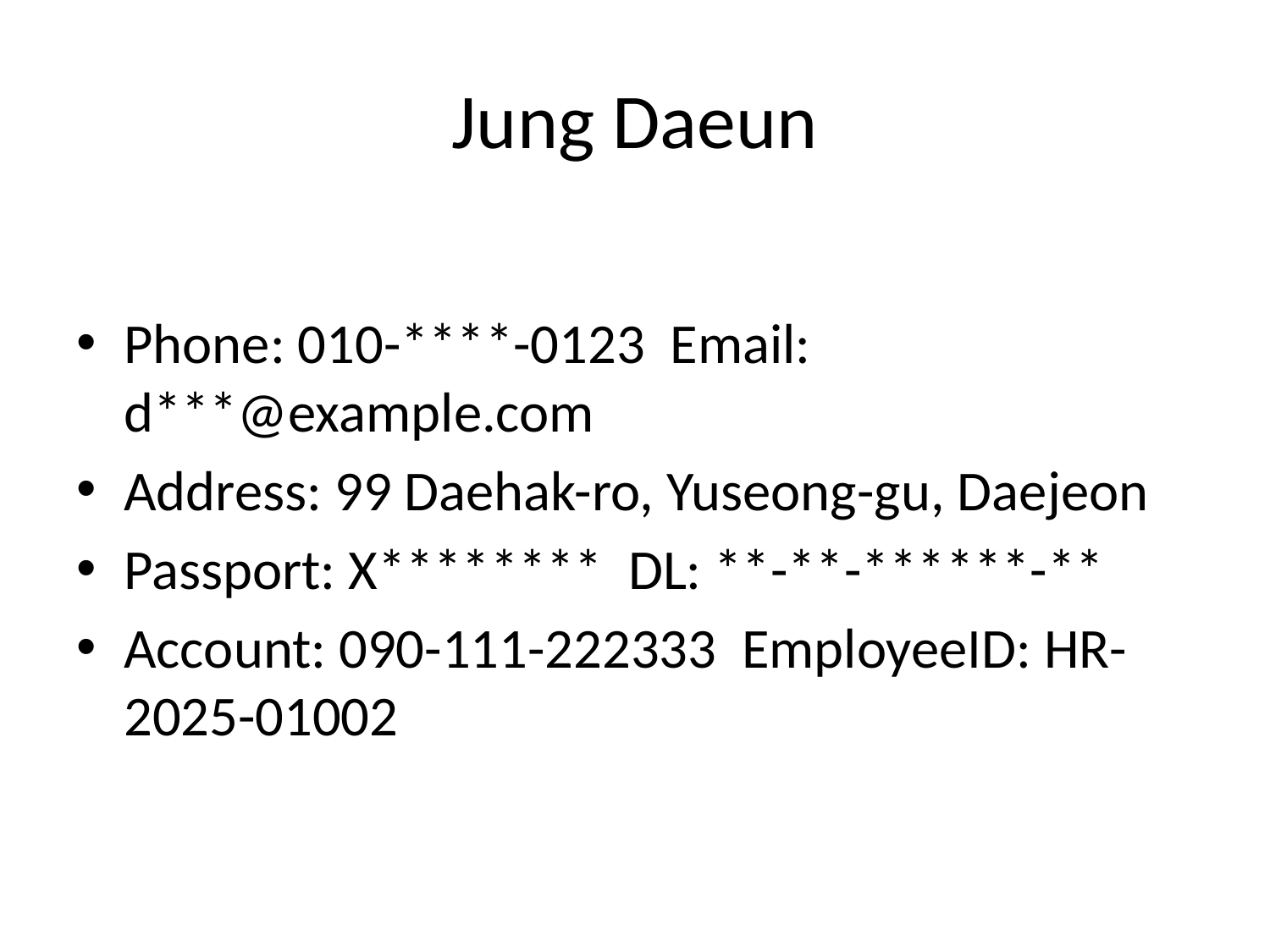

# Jung Daeun

Phone: 010-****-0123  Email: d***@example.com
Address: 99 Daehak-ro, Yuseong-gu, Daejeon
Passport: X********  DL: **-**-******-**
Account: 090-111-222333  EmployeeID: HR-2025-01002